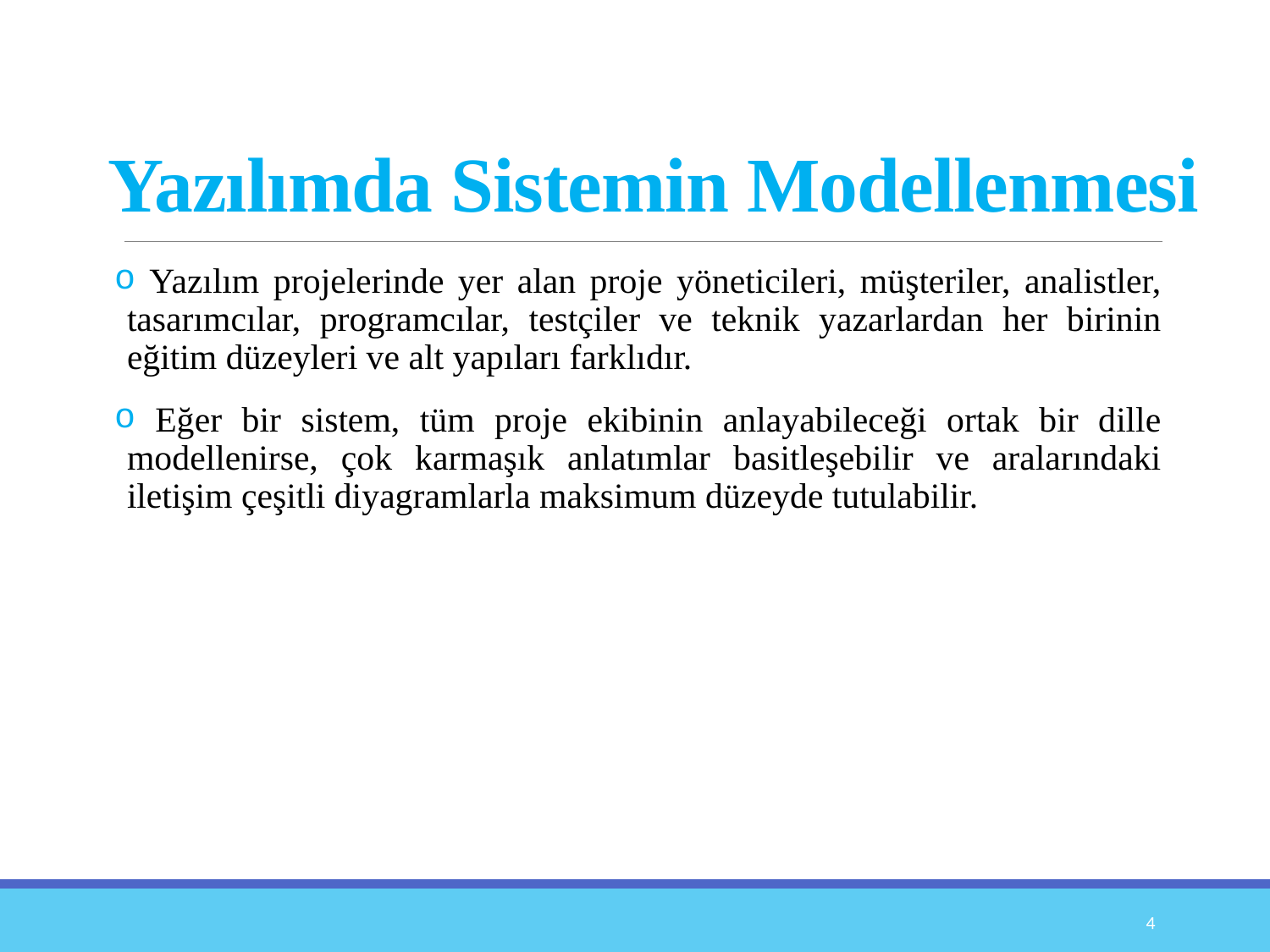

# Yazılımda Sistemin Modellenmesi
 Yazılım projelerinde yer alan proje yöneticileri, müşteriler, analistler, tasarımcılar, programcılar, testçiler ve teknik yazarlardan her birinin eğitim düzeyleri ve alt yapıları farklıdır.
 Eğer bir sistem, tüm proje ekibinin anlayabileceği ortak bir dille modellenirse, çok karmaşık anlatımlar basitleşebilir ve aralarındaki iletişim çeşitli diyagramlarla maksimum düzeyde tutulabilir.
4